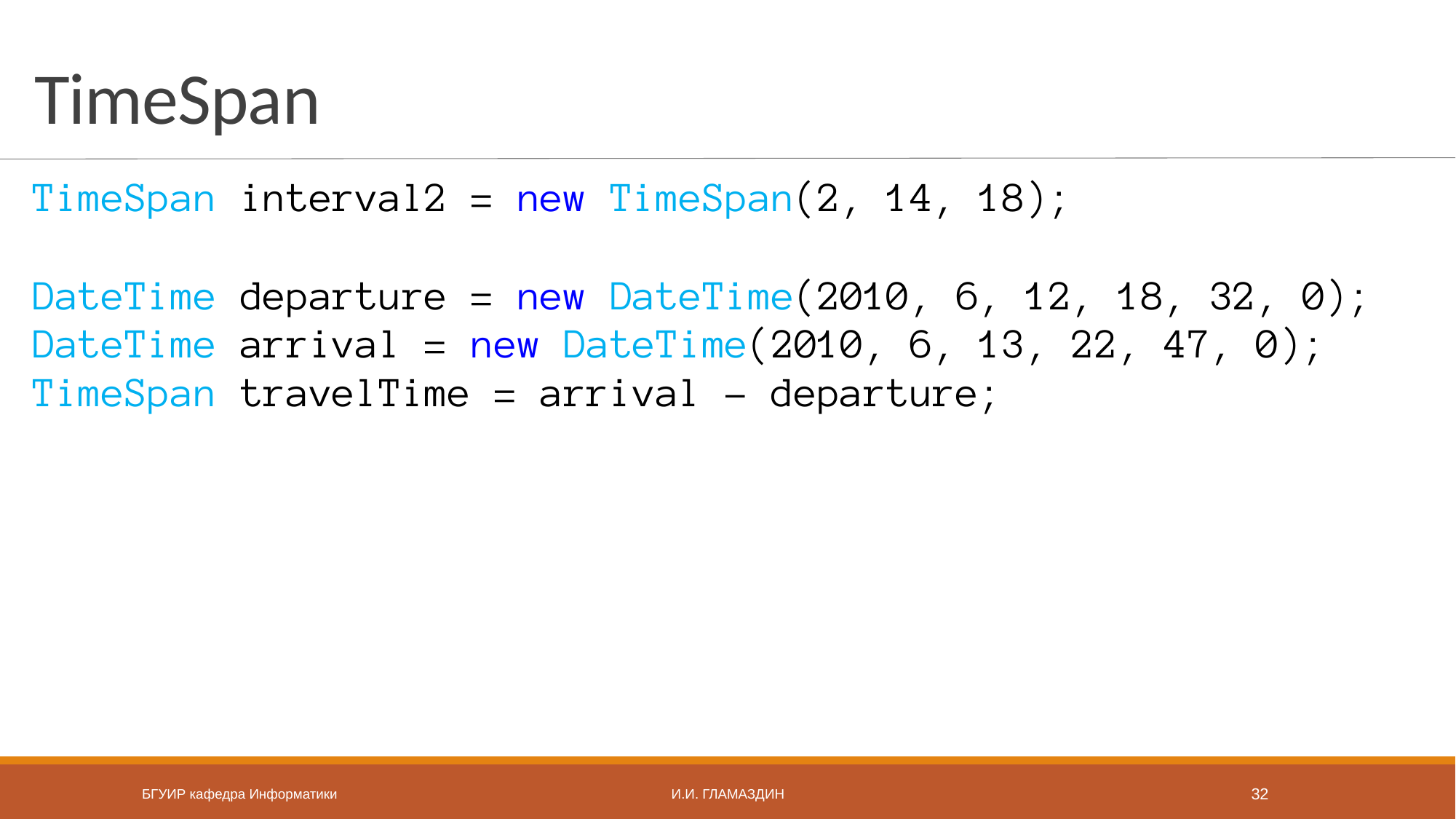

# TimeSpan
TimeSpan interval2 = new TimeSpan(2, 14, 18);

DateTime departure = new DateTime(2010, 6, 12, 18, 32, 0);
DateTime arrival = new DateTime(2010, 6, 13, 22, 47, 0);
TimeSpan travelTime = arrival - departure;
БГУИР кафедра Информатики
И.И. Гламаздин
32